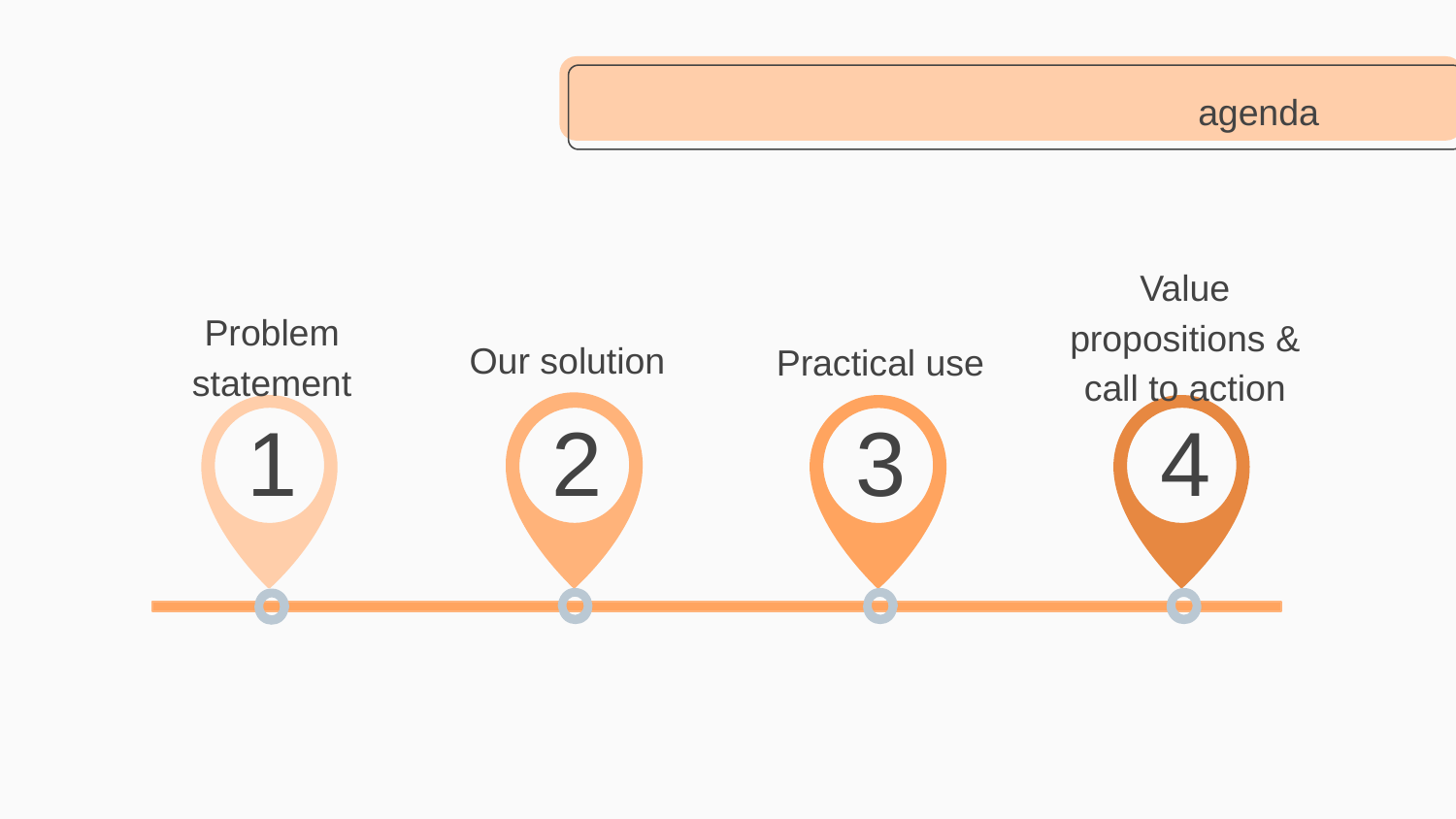

# agenda
Value propositions & call to action
Problem statement
Our solution
Practical use
1
2
3
4